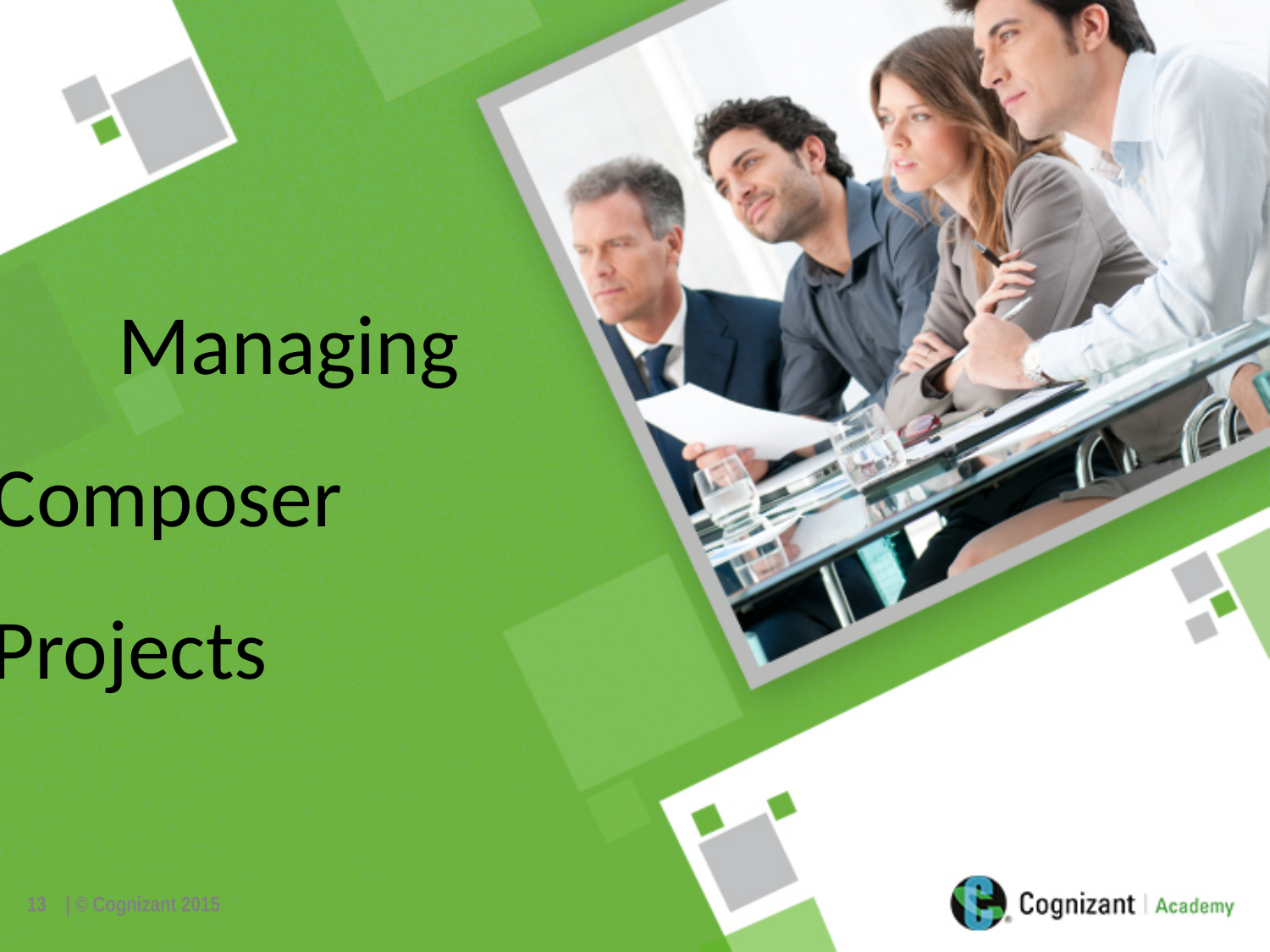

Managing 	Composer 	Projects
13
| © Cognizant 2015